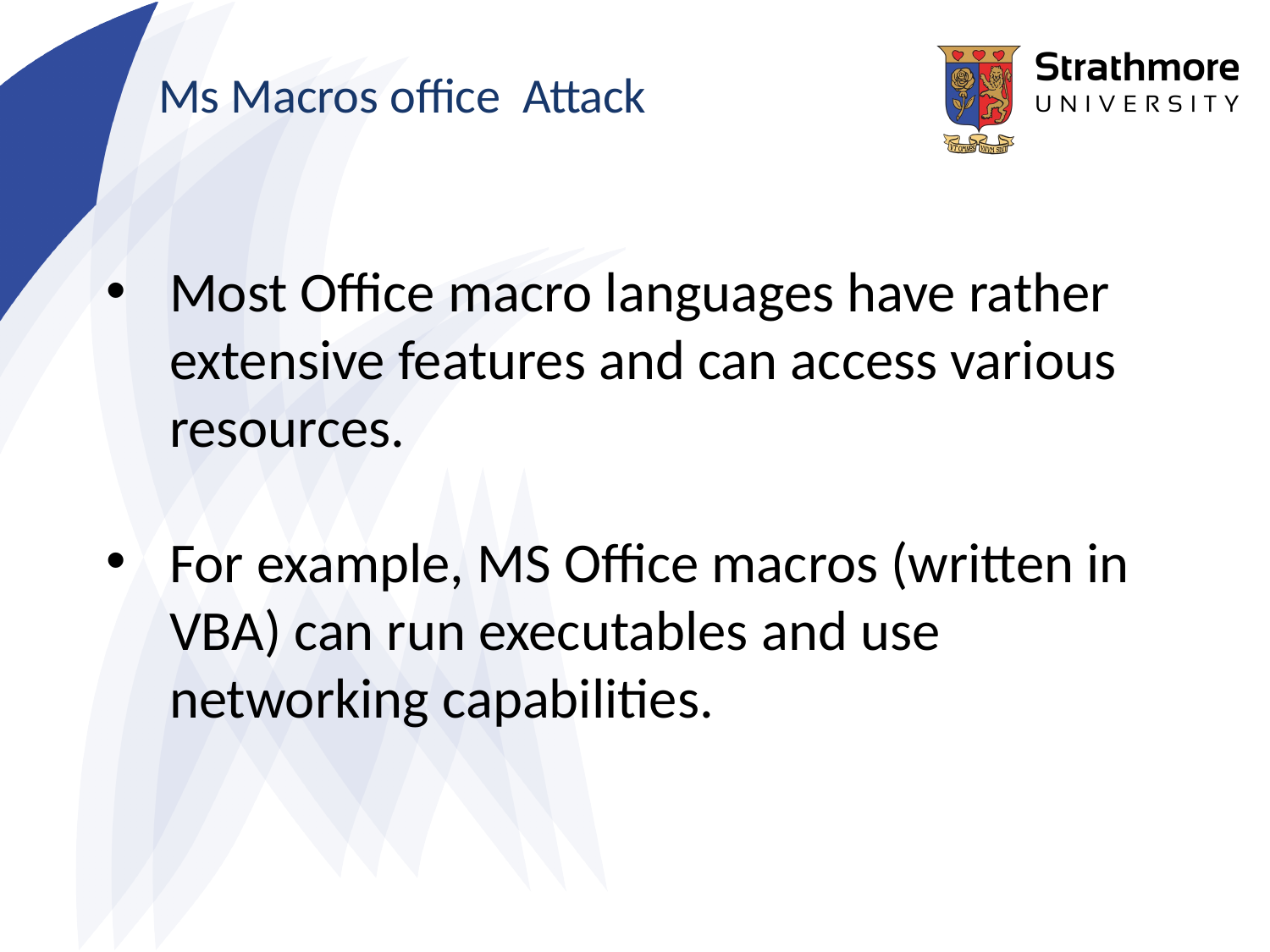

# Ms Macros office  Attack
Most Office macro languages have rather extensive features and can access various resources.

For example, MS Office macros (written in VBA) can run executables and use networking capabilities.